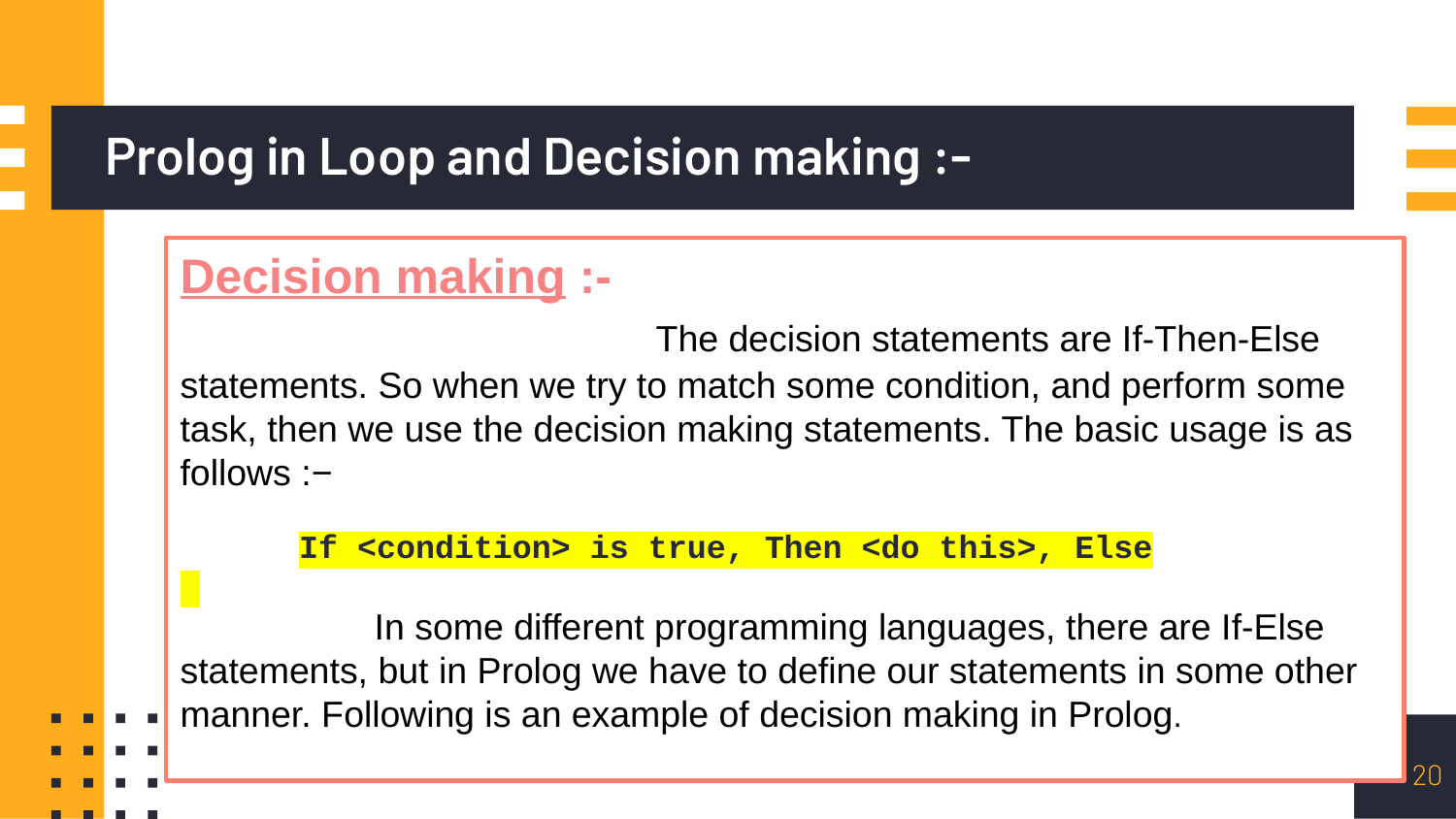

# Prolog in Loop and Decision making :-
Decision making :-
                                   The decision statements are If-Then-Else statements. So when we try to match some condition, and perform some task, then we use the decision making statements. The basic usage is as follows :−

       If <condition> is true, Then <do this>, Else

          In some different programming languages, there are If-Else statements, but in Prolog we have to define our statements in some other manner. Following is an example of decision making in Prolog.

20